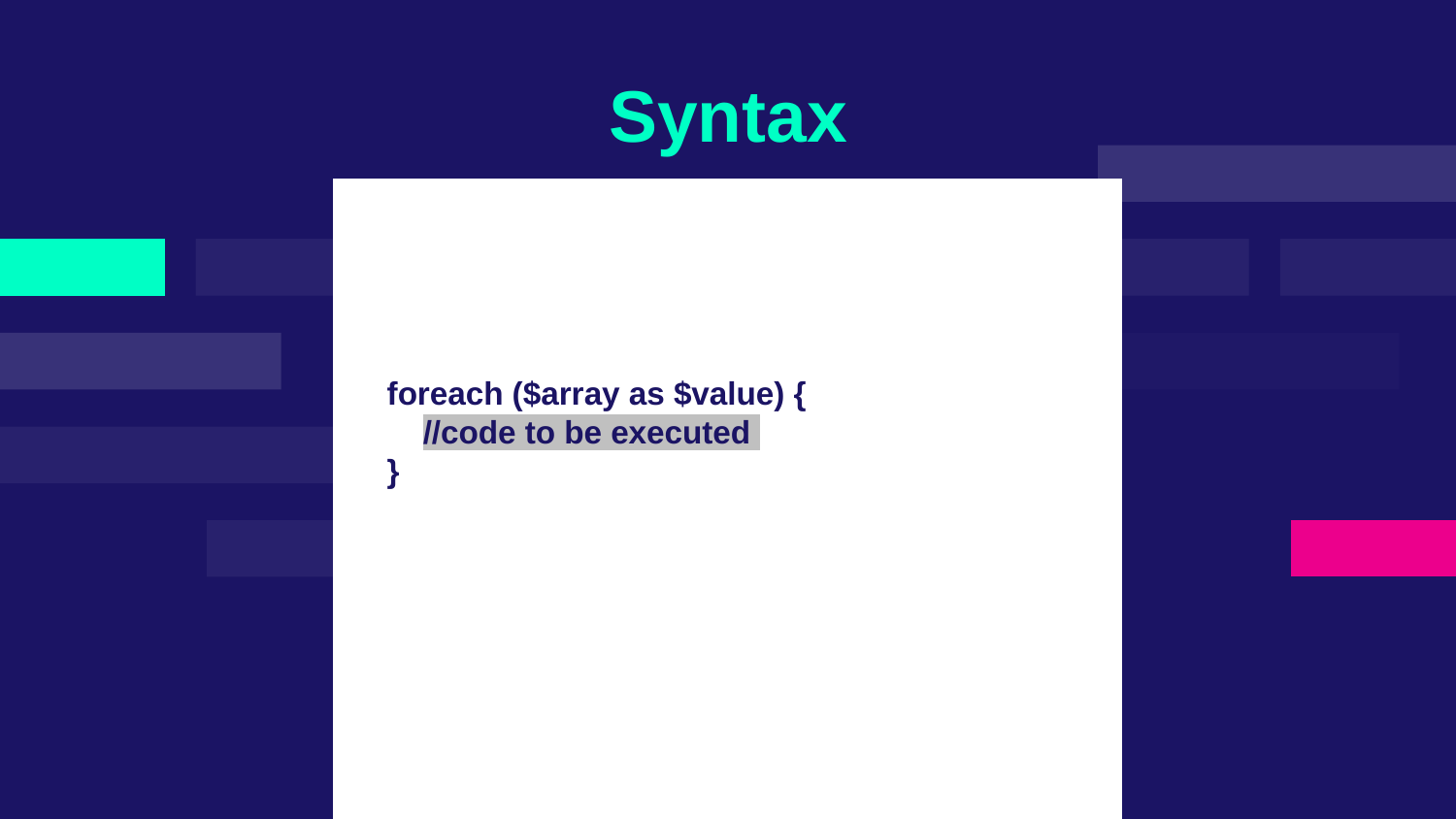

# Syntax

foreach ($array as $value) {
    //code to be executed
}